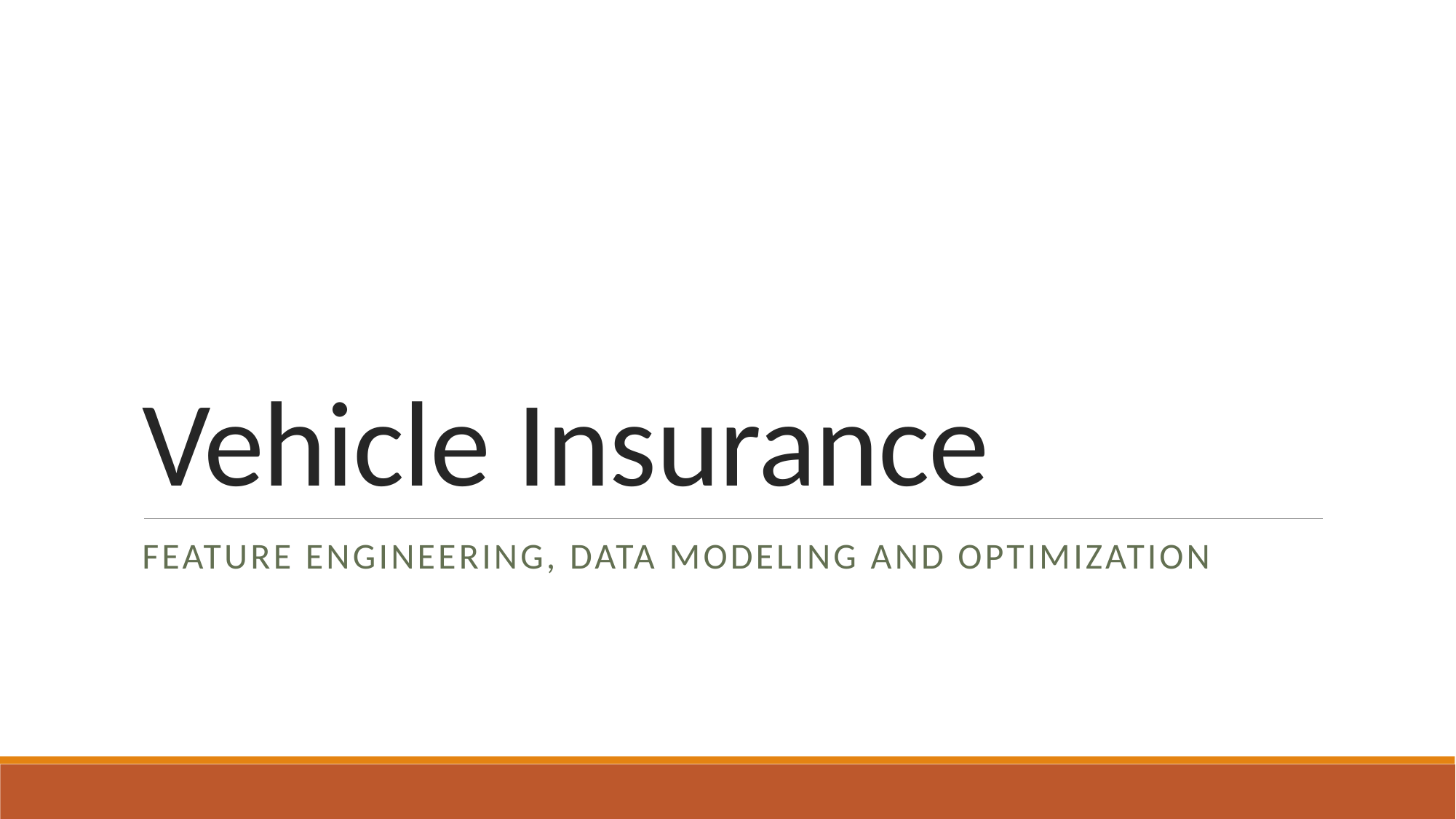

# Vehicle Insurance
Feature engineering, data modeling and optimization